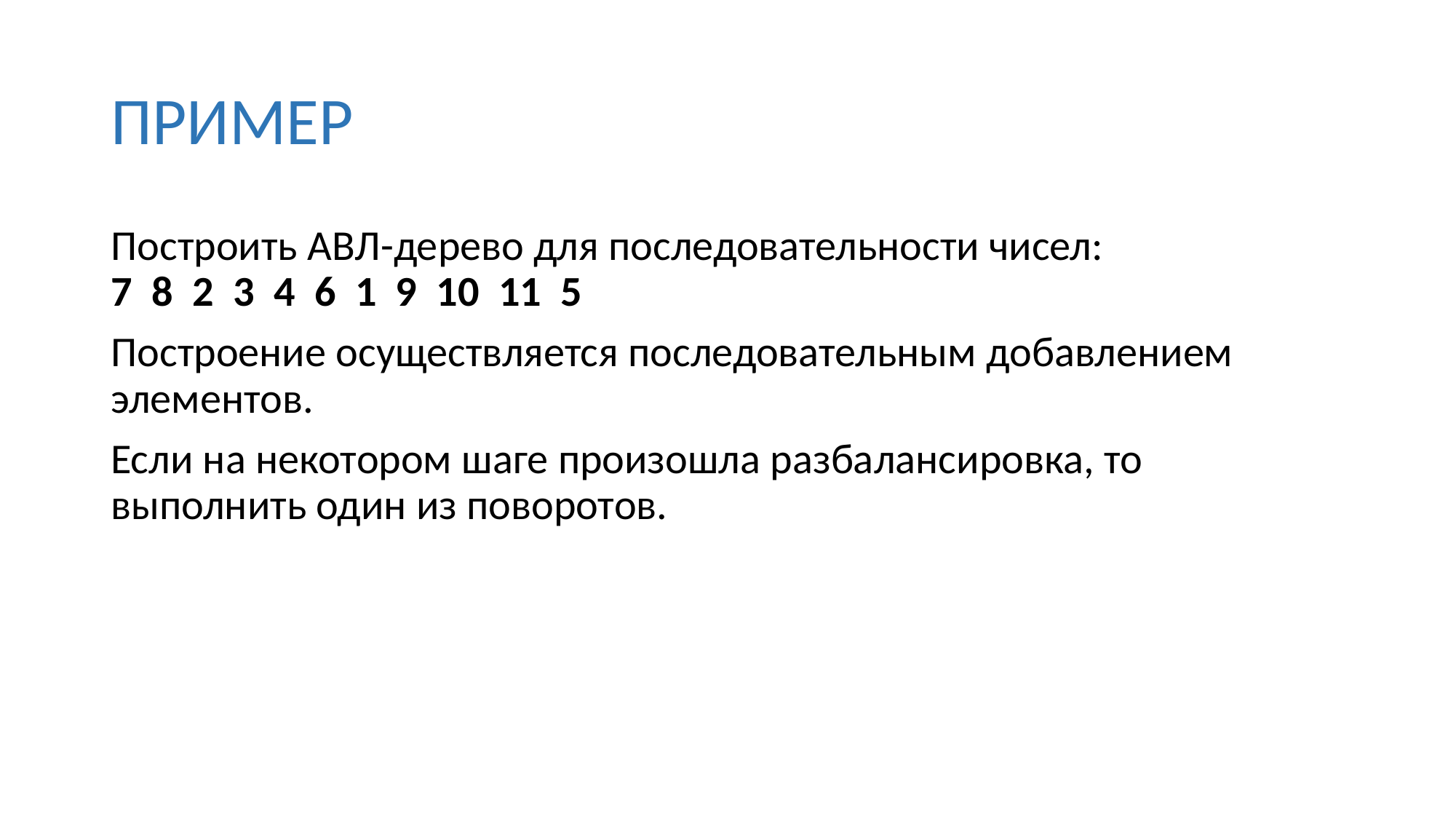

# ПРИМЕР
Построить АВЛ-дерево для последовательности чисел:
7  8  2  3  4  6  1  9  10  11  5
Построение осуществляется последовательным добавлением элементов.
Если на некотором шаге произошла разбалансировка, то выполнить один из поворотов.